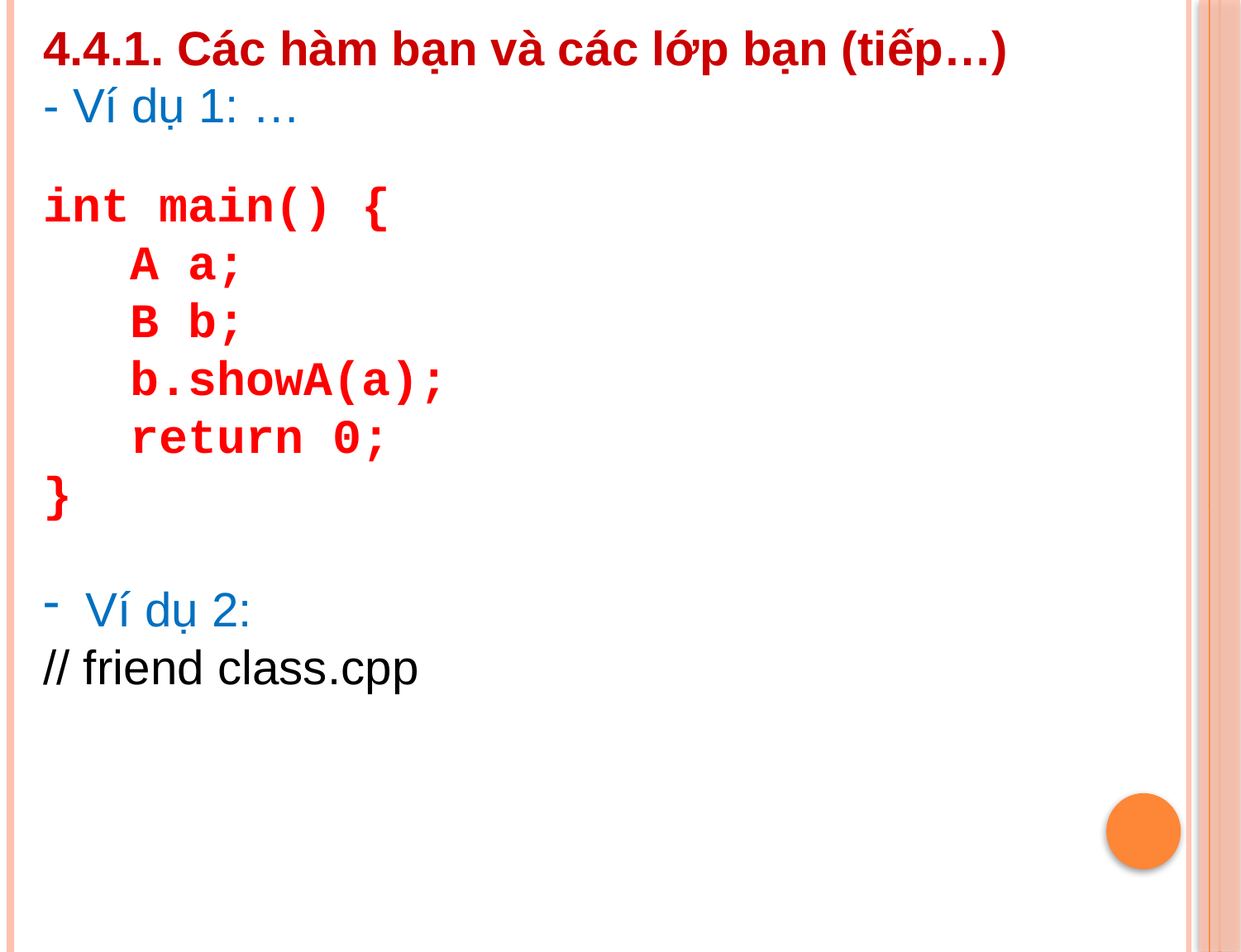

4.4.1. Các hàm bạn và các lớp bạn (tiếp…)
- Ví dụ 1: …

int main() {
   A a;
   B b;
   b.showA(a);
   return 0;
}

 Ví dụ 2:
// friend class.cpp